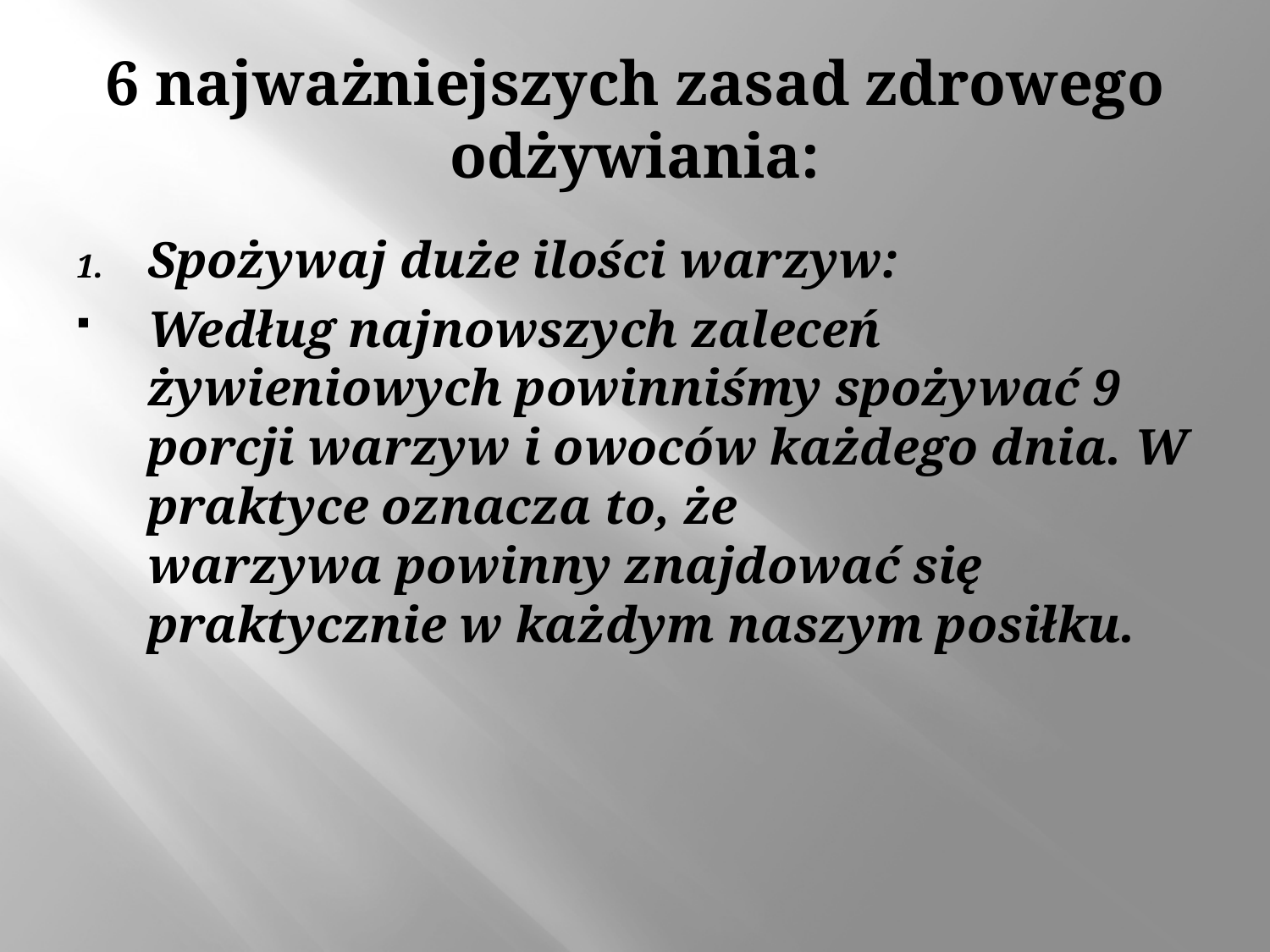

# 6 najważniejszych zasad zdrowego odżywiania:
Spożywaj duże ilości warzyw:
Według najnowszych zaleceń żywieniowych powinniśmy spożywać 9 porcji warzyw i owoców każdego dnia. W praktyce oznacza to, że warzywa powinny znajdować się praktycznie w każdym naszym posiłku.